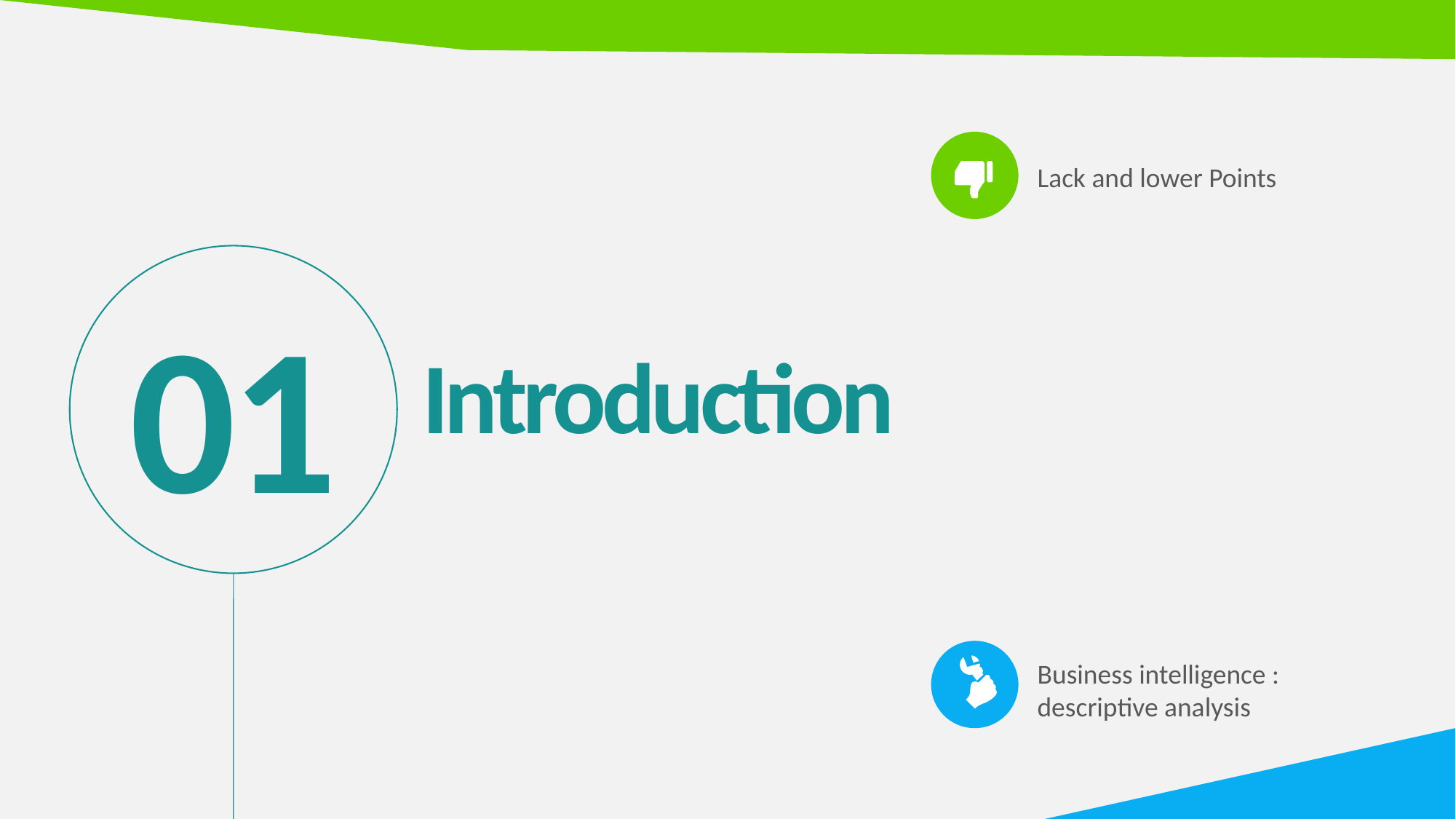

Lack and lower Points

01
Introduction

Business intelligence : descriptive analysis